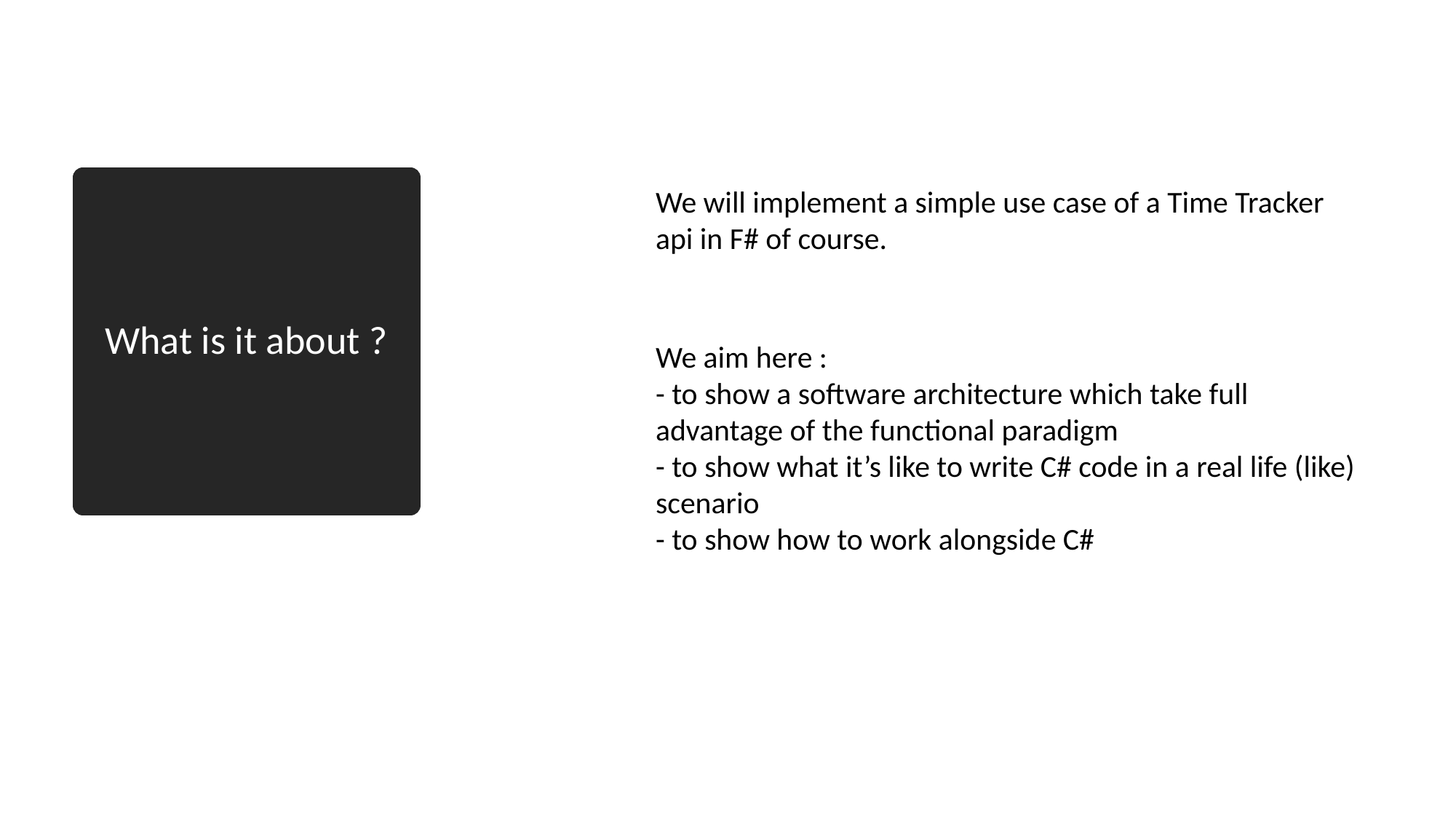

# What is it about ?
We will implement a simple use case of a Time Tracker api in F# of course.
We aim here :
- to show a software architecture which take full advantage of the functional paradigm
- to show what it’s like to write C# code in a real life (like) scenario
- to show how to work alongside C#